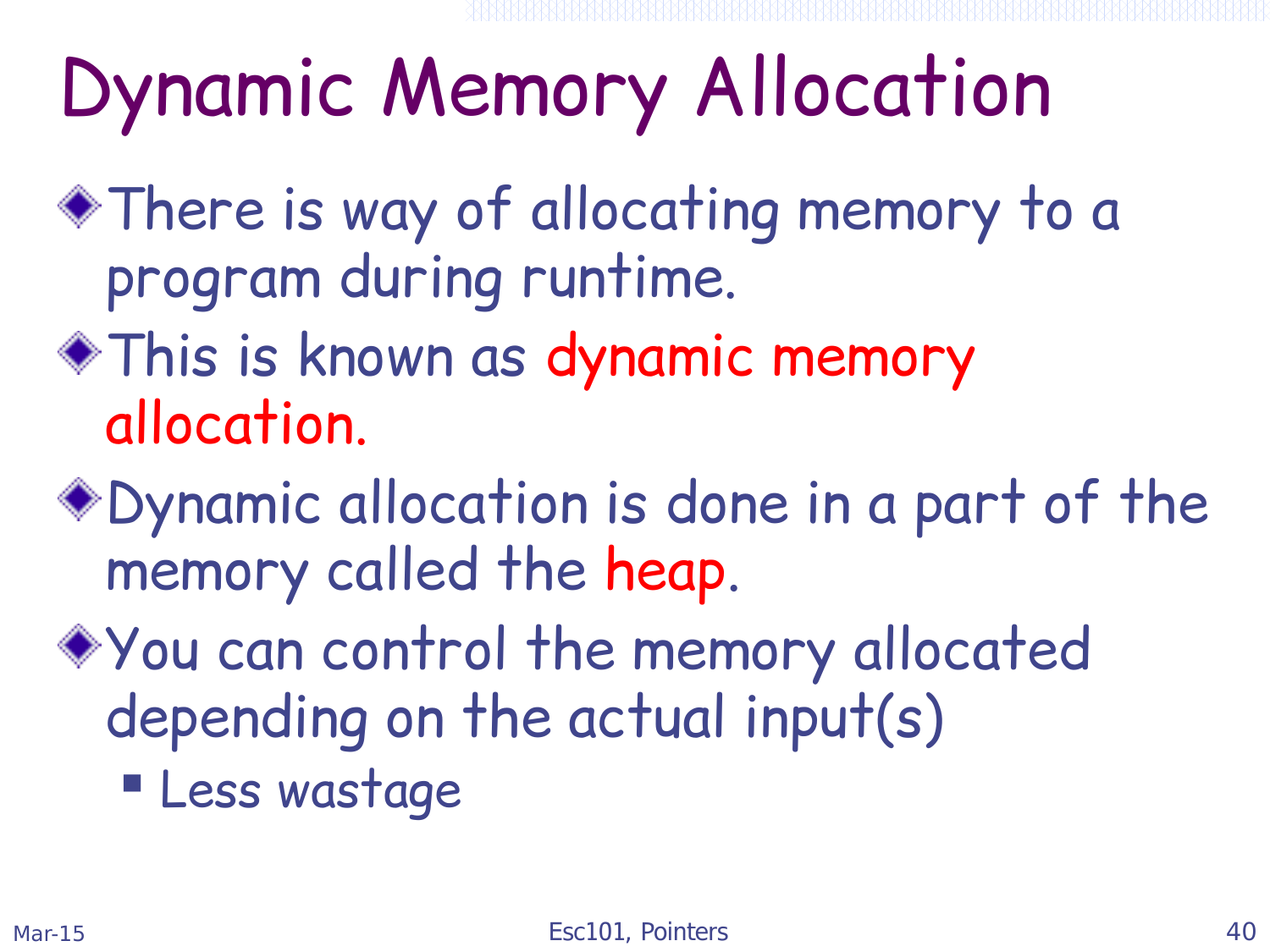

# Dynamic Memory Allocation
There is way of allocating memory to a program during runtime.
This is known as dynamic memory allocation.
Dynamic allocation is done in a part of the memory called the heap.
You can control the memory allocated depending on the actual input(s)
Less wastage
Mar-15
Esc101, Pointers
40